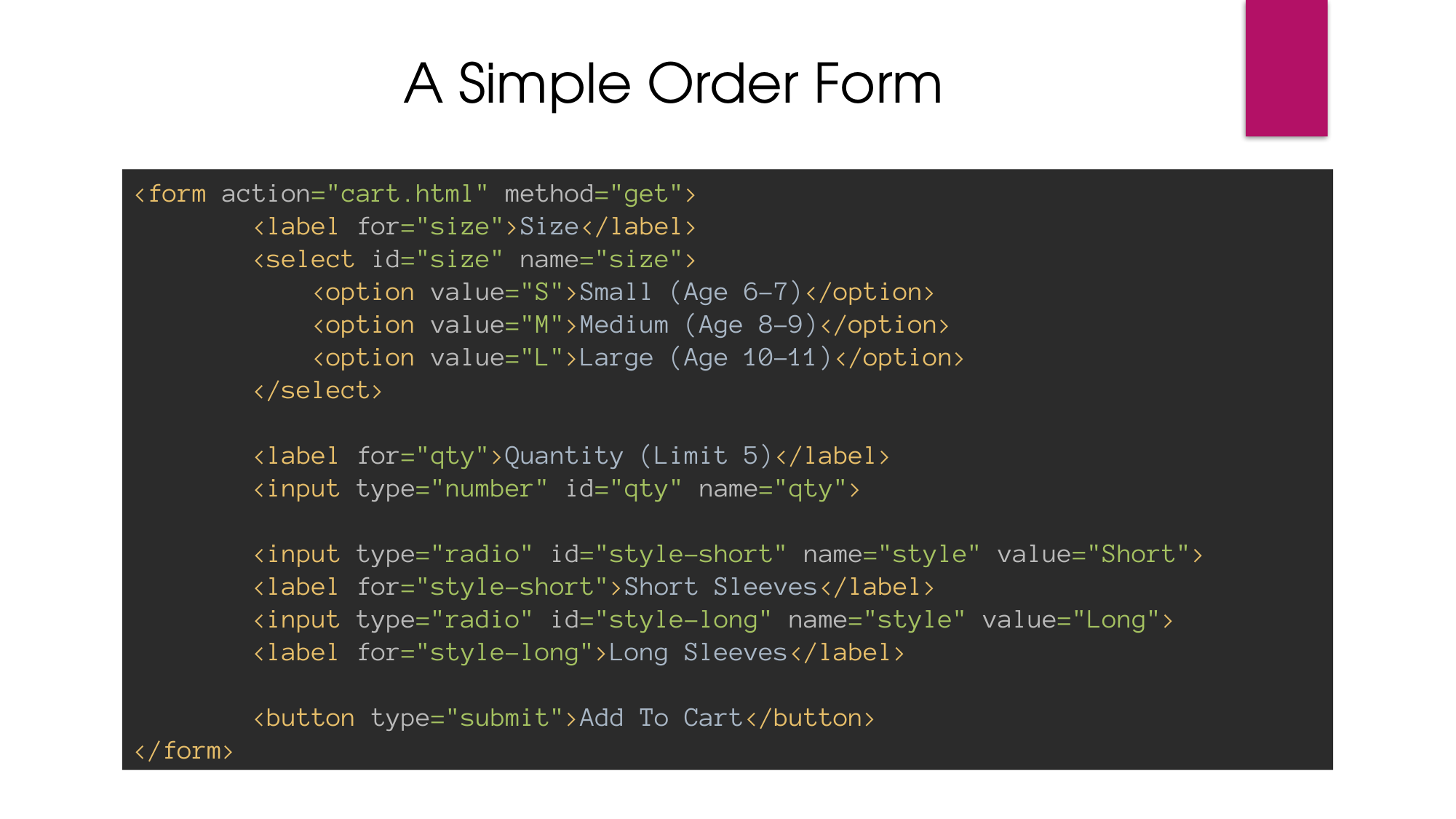

A Simple Order Form
<form action="cart.html" method="get">
        <label for="size">Size</label>
        <select id="size" name="size">
            <option value="S">Small (Age 6-7)</option>
            <option value="M">Medium (Age 8-9)</option>
            <option value="L">Large (Age 10-11)</option>
        </select>
        <label for="qty">Quantity (Limit 5)</label>
        <input type="number" id="qty" name="qty">

        <input type="radio" id="style-short" name="style" value="Short">
        <label for="style-short">Short Sleeves</label>
        <input type="radio" id="style-long" name="style" value="Long">
        <label for="style-long">Long Sleeves</label>
        <button type="submit">Add To Cart</button>
</form>